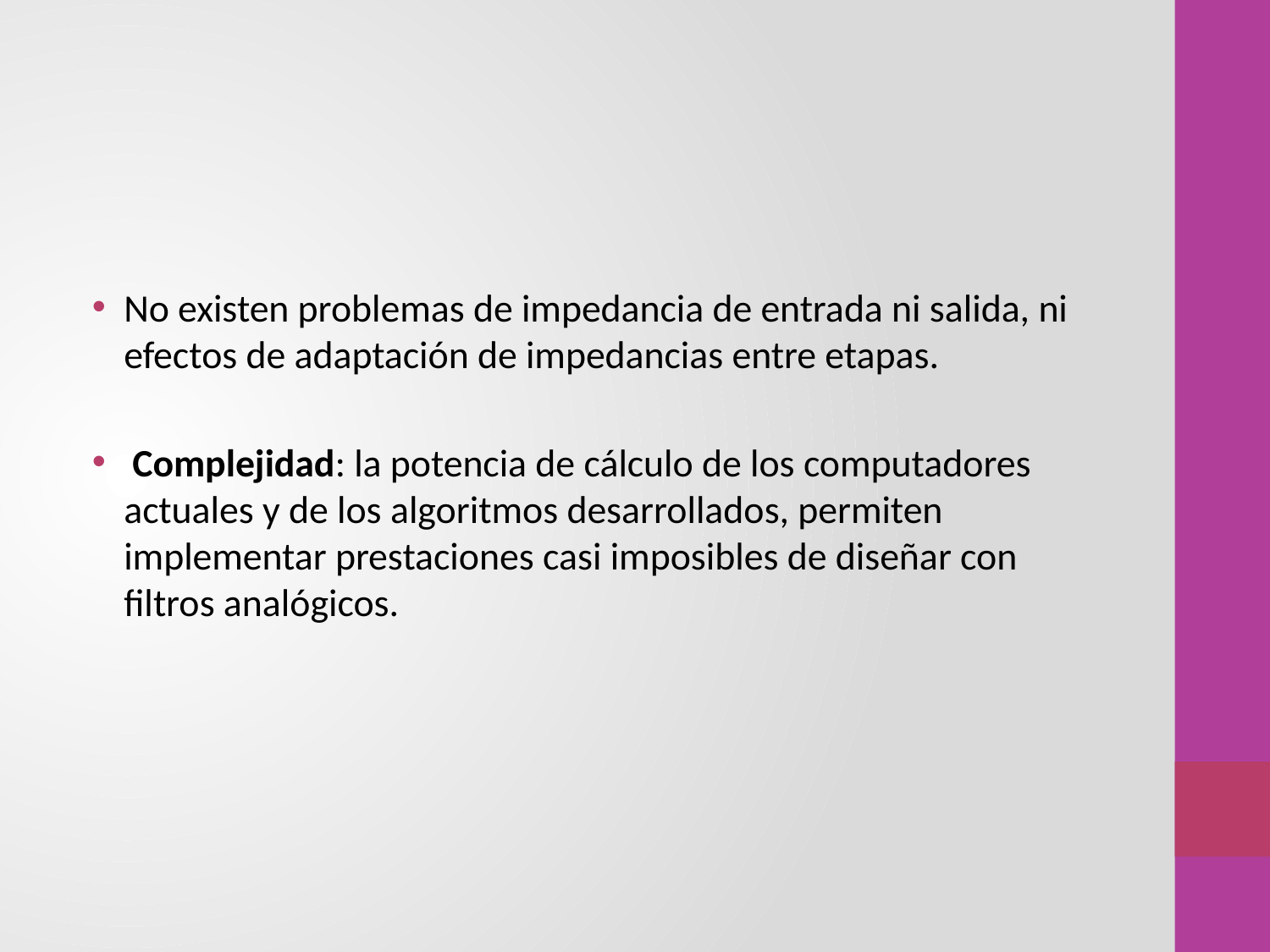

#

No existen problemas de impedancia de entrada ni salida, ni efectos de adaptación de impedancias entre etapas.

 Complejidad: la potencia de cálculo de los computadores actuales y de los algoritmos desarrollados, permiten implementar prestaciones casi imposibles de diseñar con filtros analógicos.